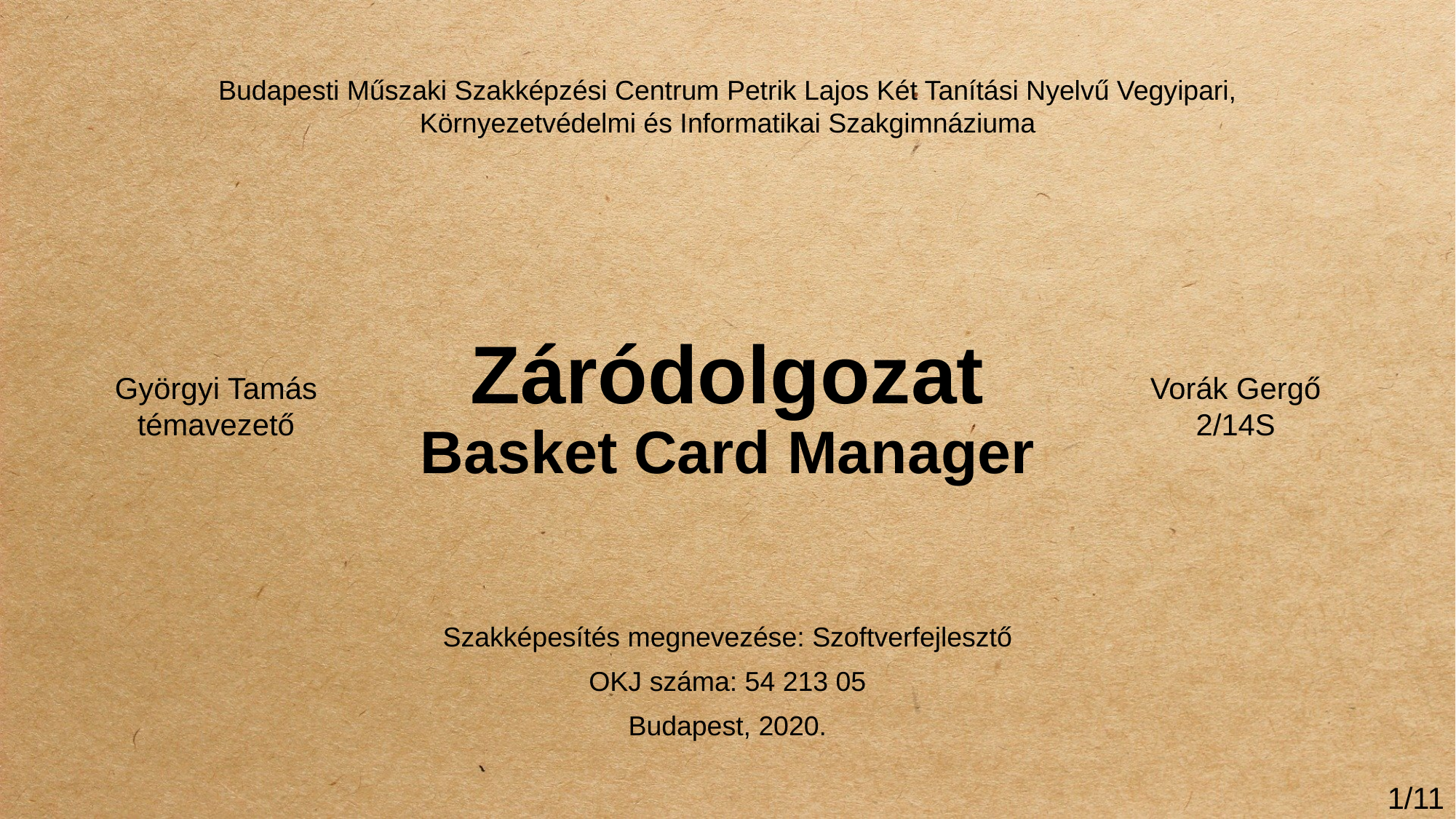

Budapesti Műszaki Szakképzési Centrum Petrik Lajos Két Tanítási Nyelvű Vegyipari, Környezetvédelmi és Informatikai Szakgimnáziuma
# Záródolgozat Basket Card Manager
Györgyi Tamás
témavezető
Vorák Gergő
2/14S
Szakképesítés megnevezése: Szoftverfejlesztő
OKJ száma: 54 213 05
Budapest, 2020.

1/11